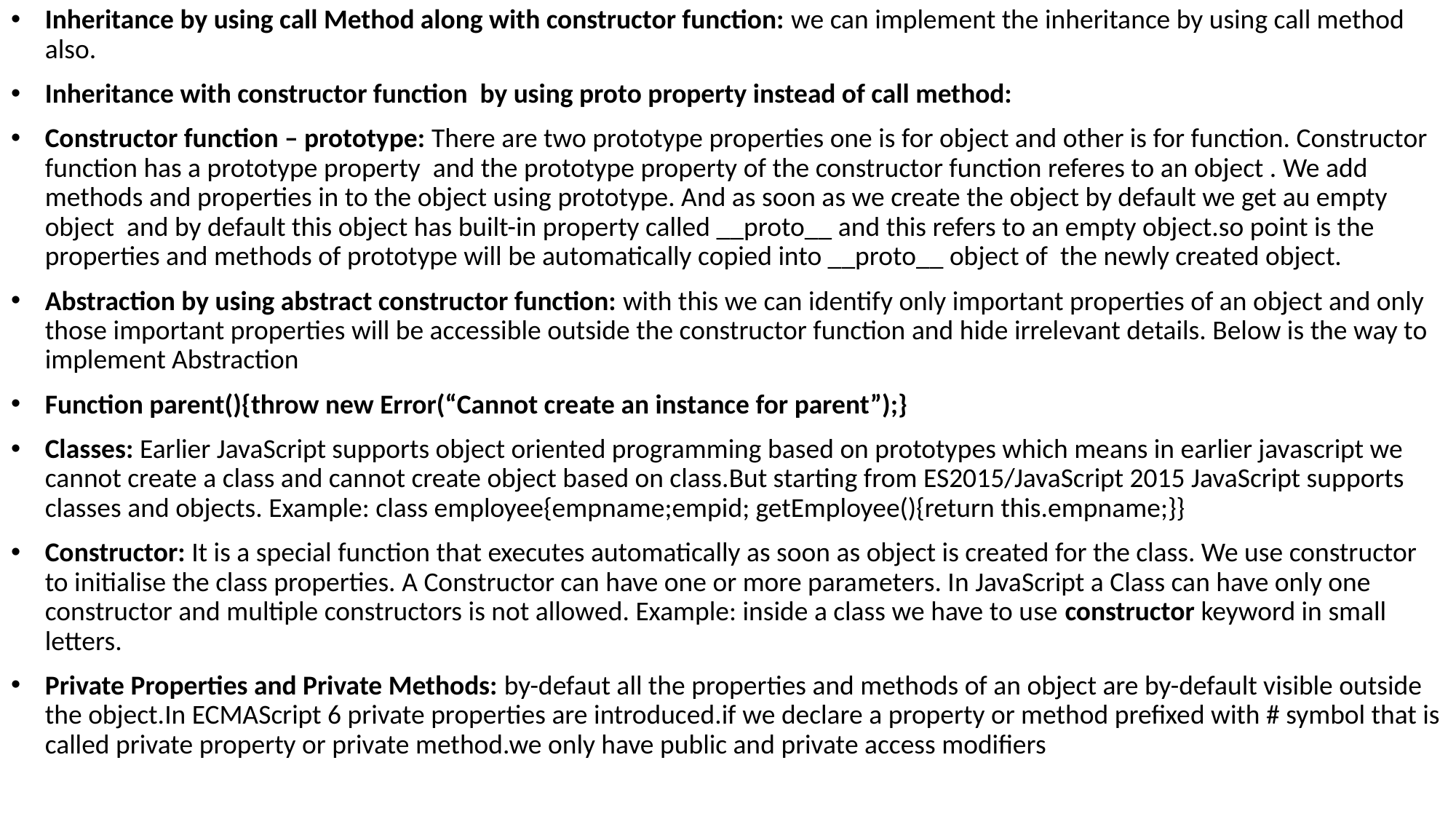

Inheritance by using call Method along with constructor function: we can implement the inheritance by using call method also.
Inheritance with constructor function  by using proto property instead of call method:
Constructor function – prototype: There are two prototype properties one is for object and other is for function. Constructor function has a prototype property  and the prototype property of the constructor function referes to an object . We add methods and properties in to the object using prototype. And as soon as we create the object by default we get au empty object  and by default this object has built-in property called __proto__ and this refers to an empty object.so point is the properties and methods of prototype will be automatically copied into __proto__ object of  the newly created object.
Abstraction by using abstract constructor function: with this we can identify only important properties of an object and only those important properties will be accessible outside the constructor function and hide irrelevant details. Below is the way to implement Abstraction
Function parent(){throw new Error(“Cannot create an instance for parent”);}
Classes: Earlier JavaScript supports object oriented programming based on prototypes which means in earlier javascript we cannot create a class and cannot create object based on class.But starting from ES2015/JavaScript 2015 JavaScript supports classes and objects. Example: class employee{empname;empid; getEmployee(){return this.empname;}}
Constructor: It is a special function that executes automatically as soon as object is created for the class. We use constructor to initialise the class properties. A Constructor can have one or more parameters. In JavaScript a Class can have only one constructor and multiple constructors is not allowed. Example: inside a class we have to use constructor keyword in small letters.
Private Properties and Private Methods: by-defaut all the properties and methods of an object are by-default visible outside the object.In ECMAScript 6 private properties are introduced.if we declare a property or method prefixed with # symbol that is called private property or private method.we only have public and private access modifiers